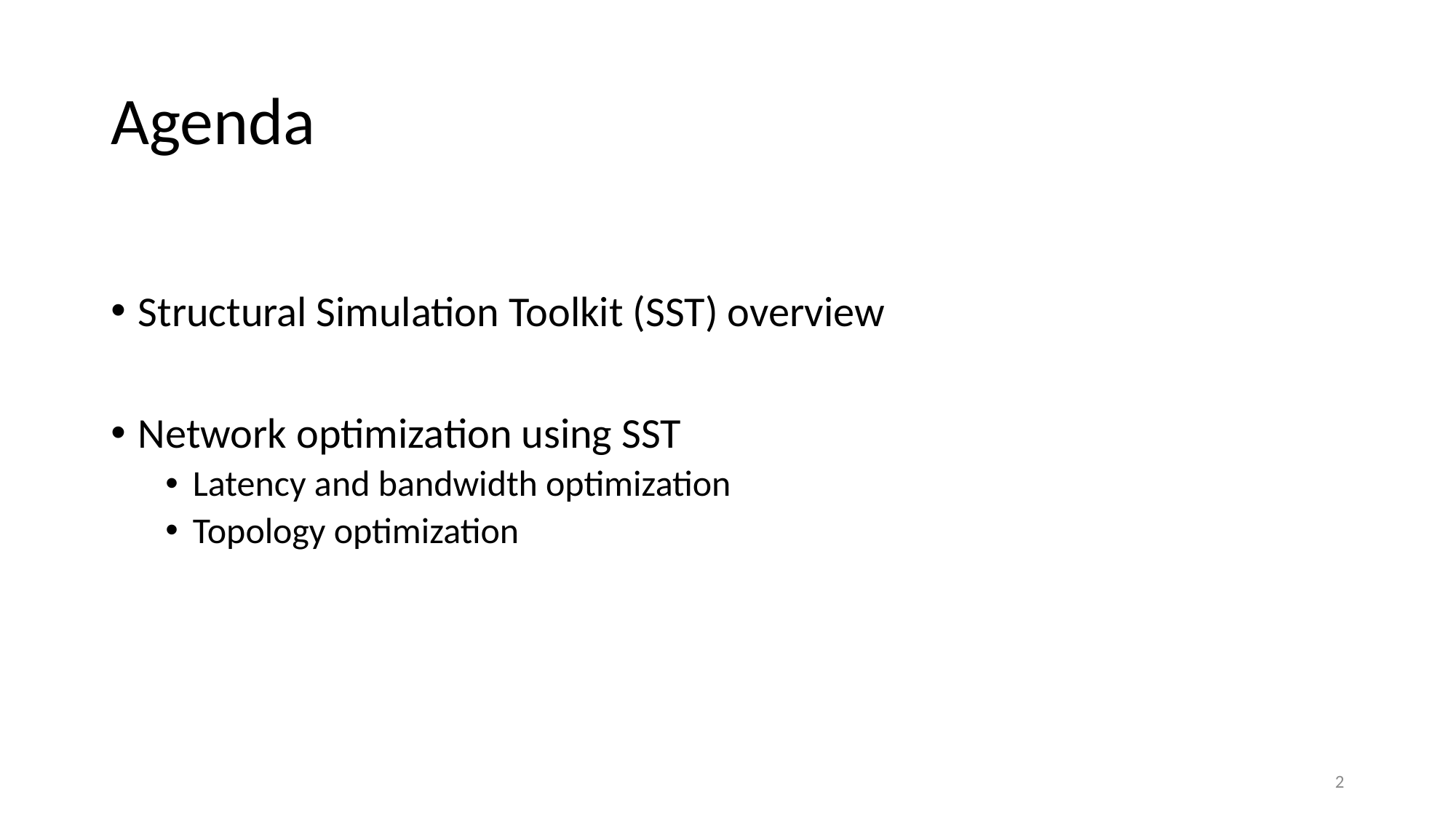

# Agenda

Structural Simulation Toolkit (SST) overview

Network optimization using SST
Latency and bandwidth optimization
Topology optimization
2